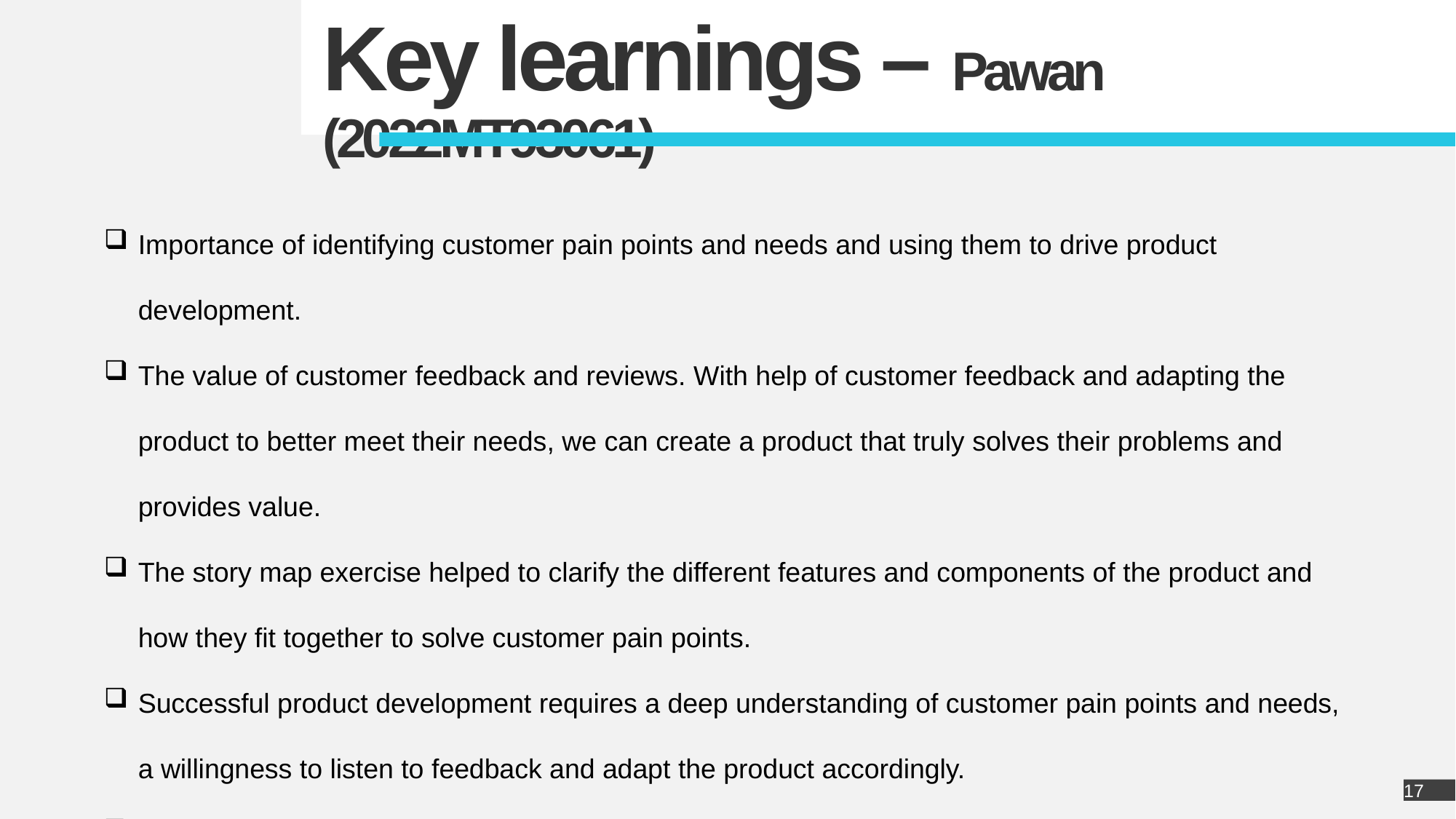

Key learnings – Pawan (2022MT93061)

Importance of identifying customer pain points and needs and using them to drive product development.
The value of customer feedback and reviews. With help of customer feedback and adapting the product to better meet their needs, we can create a product that truly solves their problems and provides value.
The story map exercise helped to clarify the different features and components of the product and how they fit together to solve customer pain points.
Successful product development requires a deep understanding of customer pain points and needs, a willingness to listen to feedback and adapt the product accordingly.
Great opportunity of working with team and great collaboration among all.
17